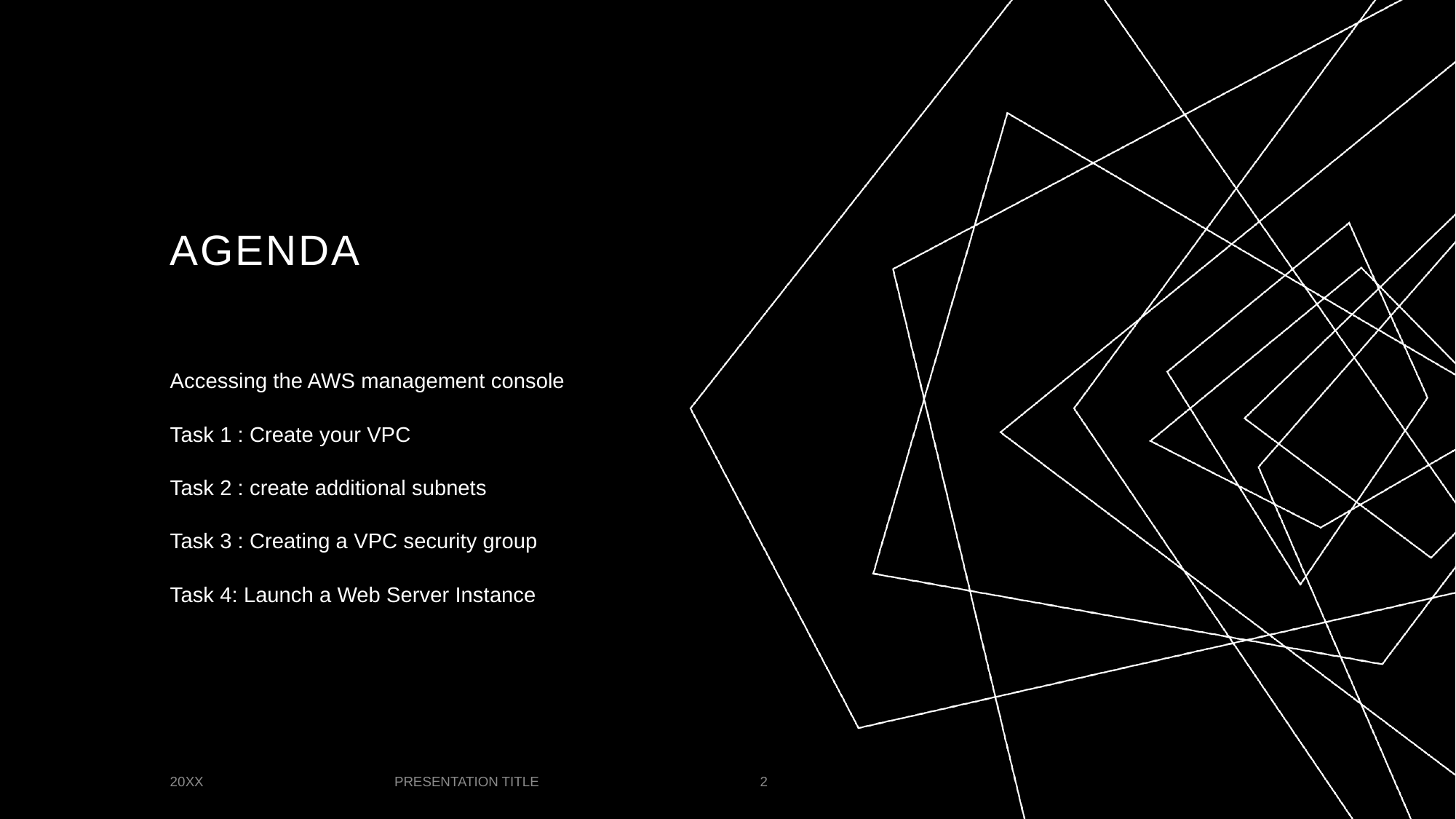

# AGENDA
Accessing the AWS management console
Task 1 : Create your VPC
Task 2 : create additional subnets
Task 3 : Creating a VPC security group
Task 4: Launch a Web Server Instance
PRESENTATION TITLE
20XX
2